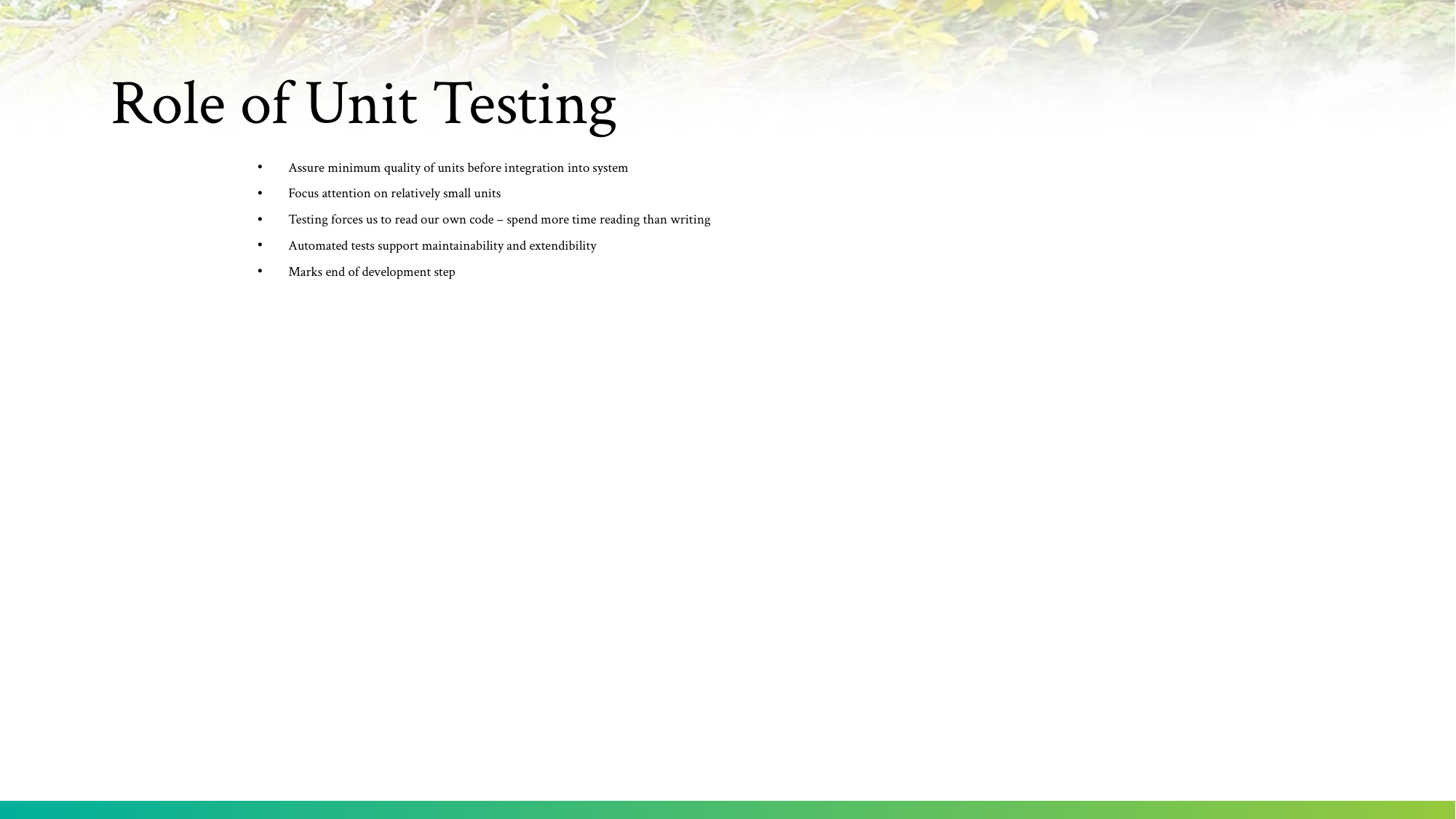

# Role of Unit Testing
Assure minimum quality of units before integration into system
Focus attention on relatively small units
Testing forces us to read our own code – spend more time reading than writing
Automated tests support maintainability and extendibility
Marks end of development step